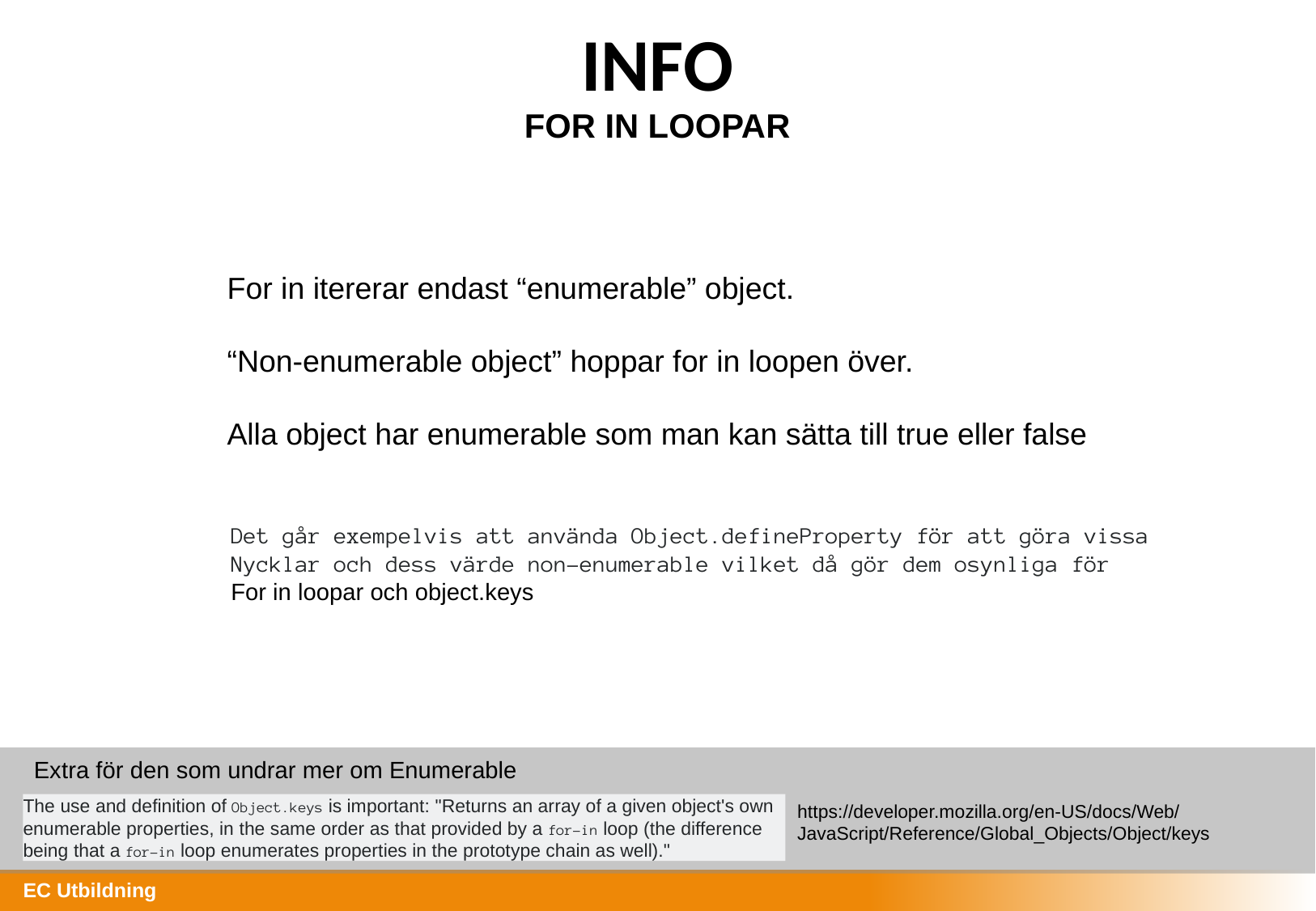

INFO
FOR IN LOOPAR
For in itererar endast “enumerable” object.

“Non-enumerable object” hoppar for in loopen över.

Alla object har enumerable som man kan sätta till true eller false
Det går exempelvis att använda Object.defineProperty för att göra vissa
Nycklar och dess värde non-enumerable vilket då gör dem osynliga för
For in loopar och object.keys

Extra för den som undrar mer om Enumerable
The use and definition of Object.keys is important: "Returns an array of a given object's own enumerable properties, in the same order as that provided by a for-in loop (the difference being that a for-in loop enumerates properties in the prototype chain as well)."
https://developer.mozilla.org/en-US/docs/Web/JavaScript/Reference/Global_Objects/Object/keys
EC Utbildning